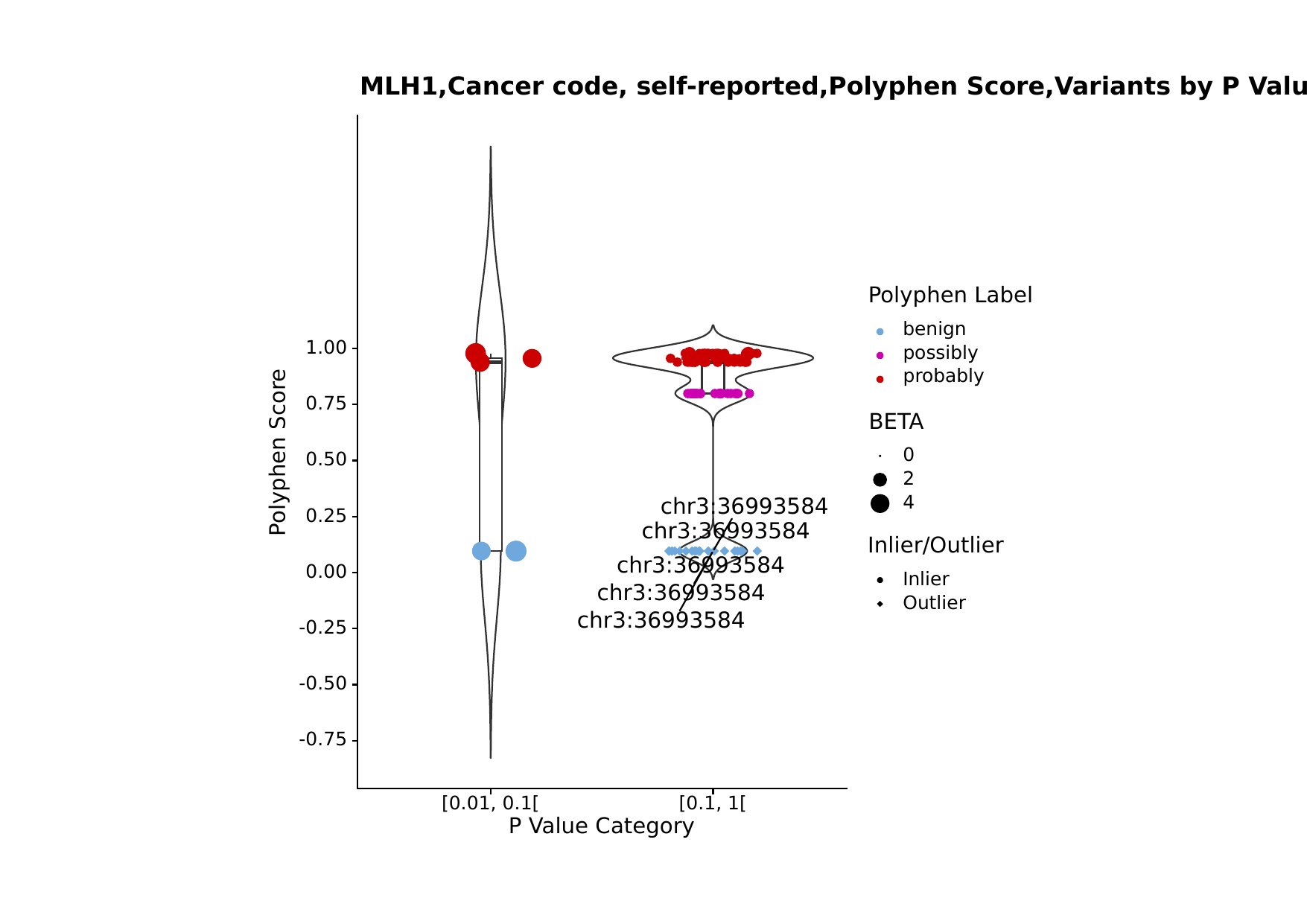

MLH1,Cancer code, self-reported,Polyphen Score,Variants by P Value Category

Polyphen Label
benign

1.00

possibly

probably

0.75

BETA
Polyphen Score
0
0.50

2

4
chr3:36993584
0.25

chr3:36993584
Inlier/Outlier

chr3:36993584
0.00
Inlier

chr3:36993584
Outlier

chr3:36993584
-0.25

-0.50

-0.75

[0.01, 0.1[
[0.1, 1[
P Value Category